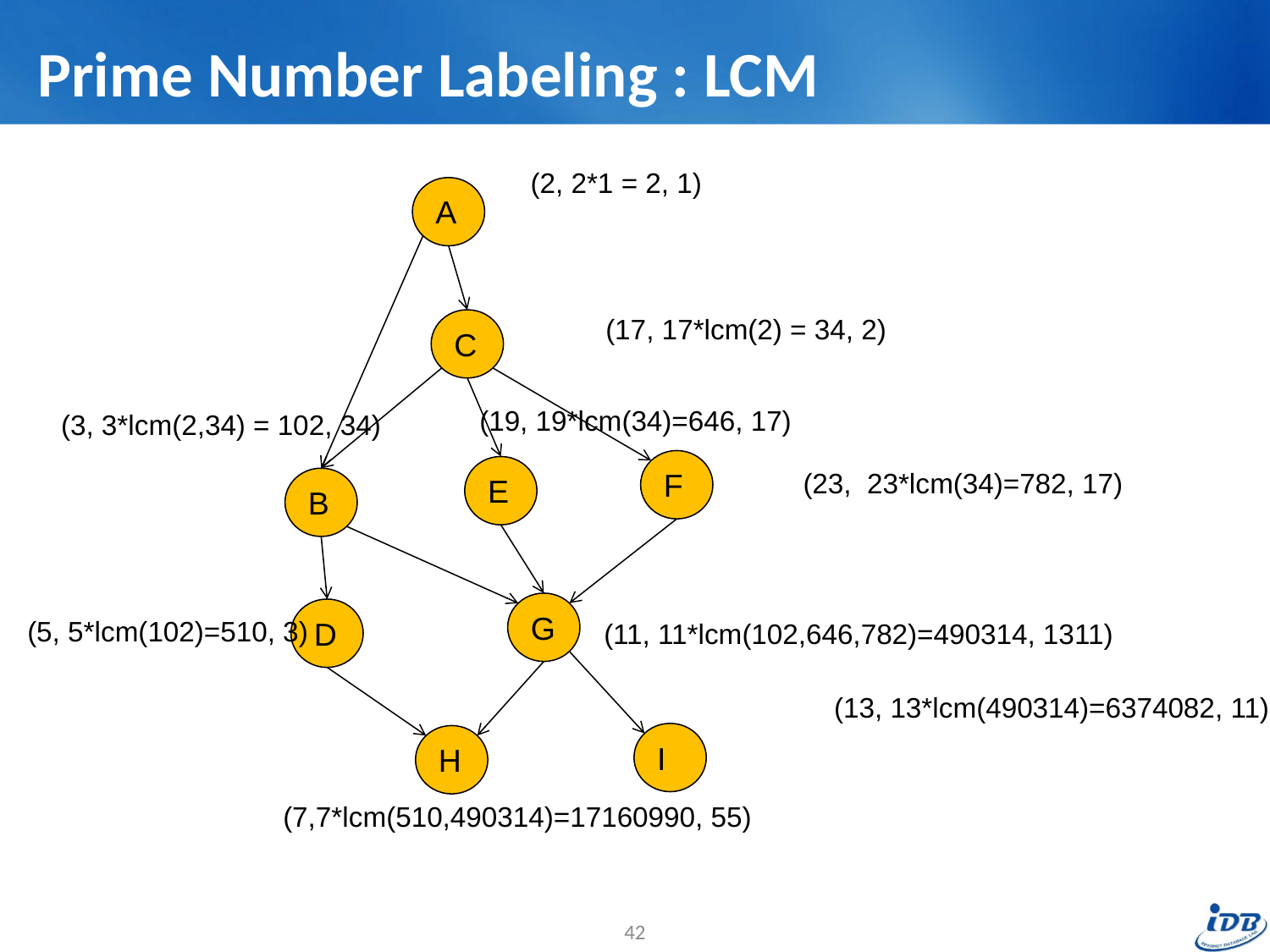

# Prime Number Labeling : LCM
(2, 2*1 = 2, 1)
A
(17, 17*lcm(2) = 34, 2)
C
(19, 19*lcm(34)=646, 17)
(3, 3*lcm(2,34) = 102, 34)
F
(23,  23*lcm(34)=782, 17)
E
B
G
D
(5, 5*lcm(102)=510, 3)
(11, 11*lcm(102,646,782)=490314, 1311)
(13, 13*lcm(490314)=6374082, 11)
I
H
(7,7*lcm(510,490314)=17160990, 55)
42